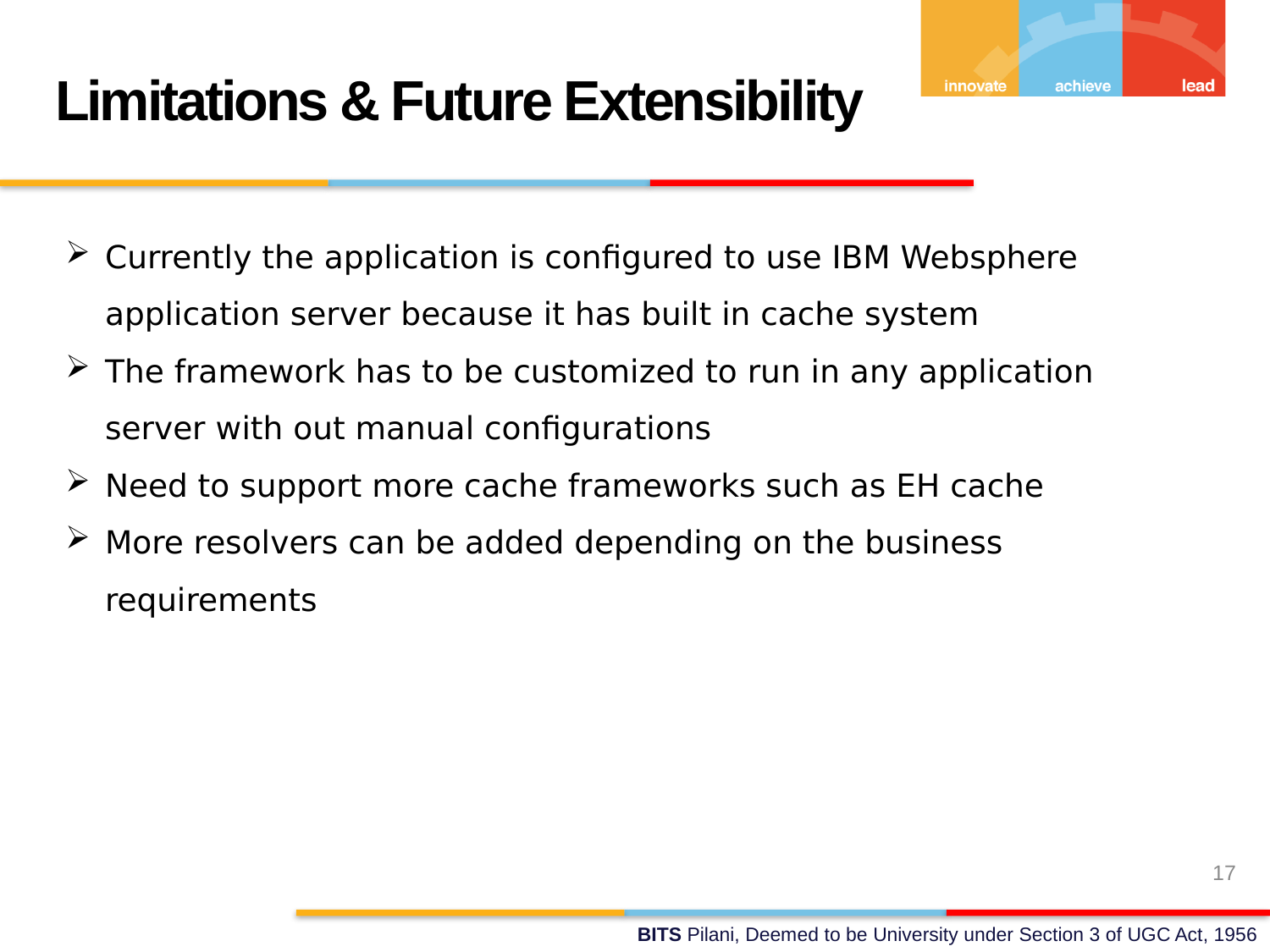

Limitations & Future Extensibility
Currently the application is configured to use IBM Websphere application server because it has built in cache system
The framework has to be customized to run in any application server with out manual configurations
Need to support more cache frameworks such as EH cache
More resolvers can be added depending on the business requirements
17